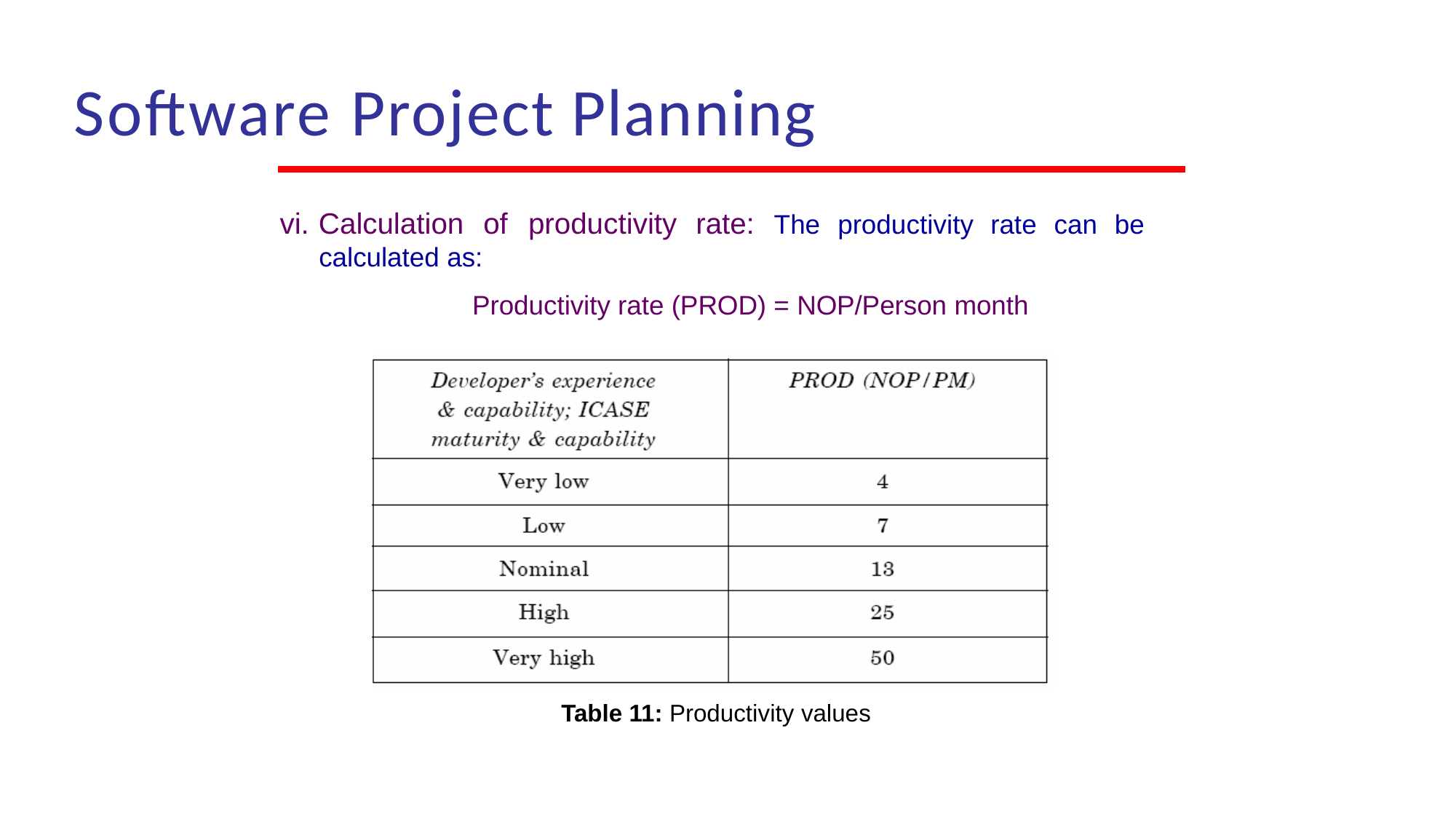

# Software Project Planning

of	productivity	rate:	The	productivity	rate	can	be
vi. Calculation
calculated as:
Productivity rate (PROD) = NOP/Person month

Table 11: Productivity values